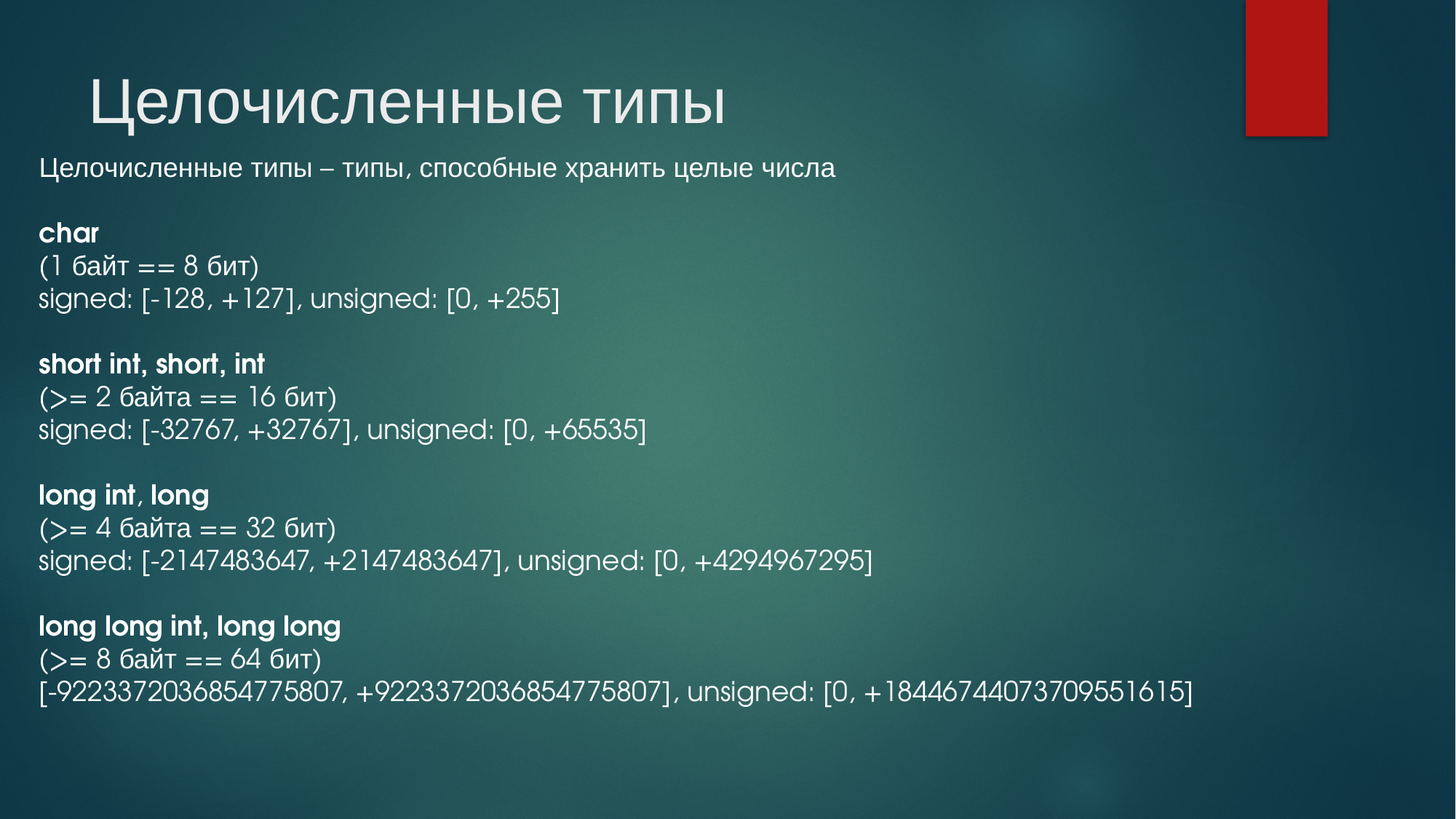

# Целочисленные типы
Целочисленные типы – типы, способные хранить целые числа

char
(1 байт == 8 бит)
signed: [-128, +127], unsigned: [0, +255]

short int, short, int
(>= 2 байта == 16 бит)
signed: [-32767, +32767], unsigned: [0, +65535]

long int, long
(>= 4 байта == 32 бит)
signed: [-2147483647, +2147483647], unsigned: [0, +4294967295]

long long int, long long
(>= 8 байт == 64 бит)
[-9223372036854775807, +9223372036854775807], unsigned: [0, +18446744073709551615]